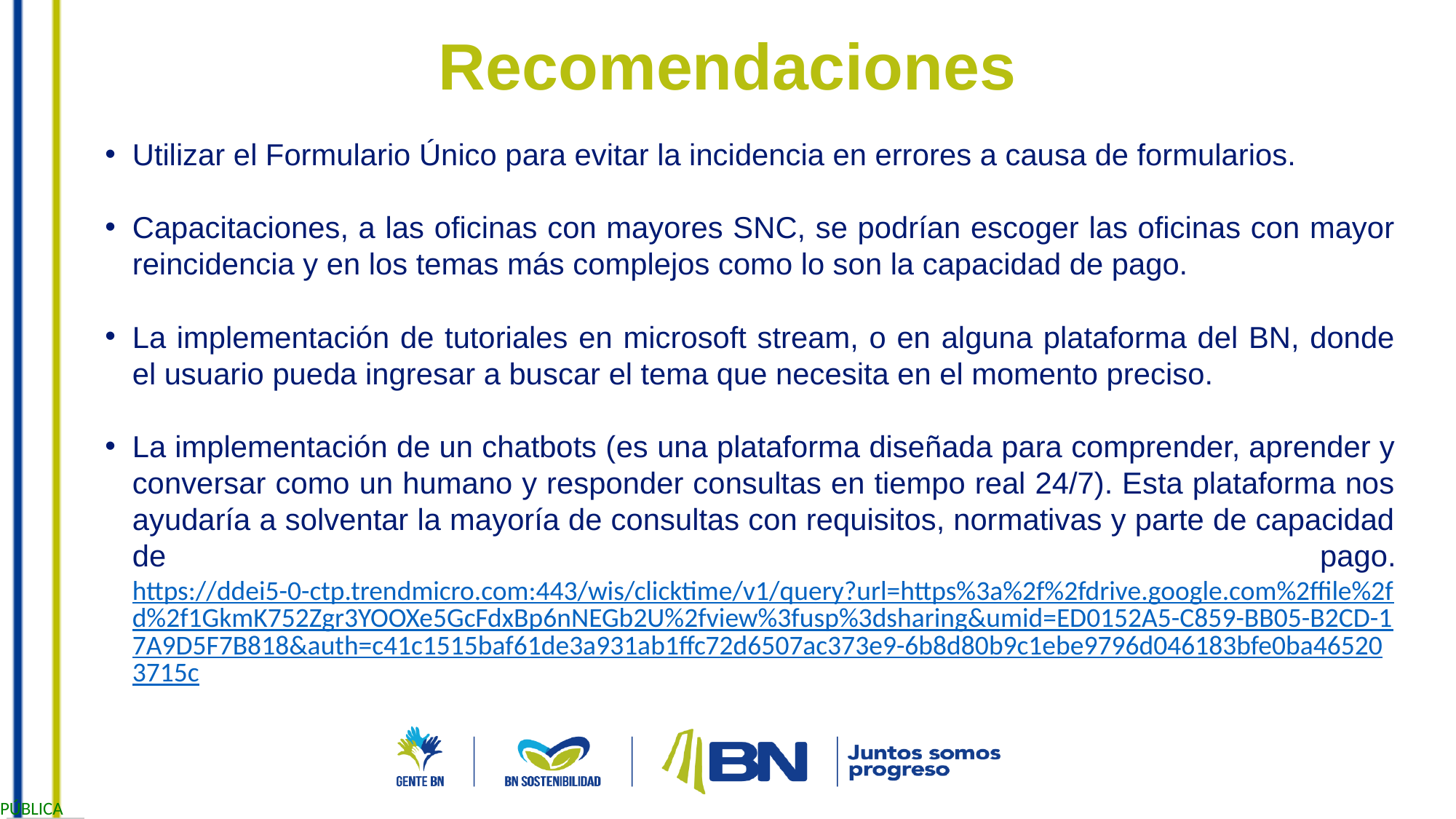

# Recomendaciones
Utilizar el Formulario Único para evitar la incidencia en errores a causa de formularios.

Capacitaciones, a las oficinas con mayores SNC, se podrían escoger las oficinas con mayor reincidencia y en los temas más complejos como lo son la capacidad de pago.

La implementación de tutoriales en microsoft stream, o en alguna plataforma del BN, donde el usuario pueda ingresar a buscar el tema que necesita en el momento preciso.

La implementación de un chatbots (es una plataforma diseñada para comprender, aprender y conversar como un humano y responder consultas en tiempo real 24/7). Esta plataforma nos ayudaría a solventar la mayoría de consultas con requisitos, normativas y parte de capacidad de pago. https://ddei5-0-ctp.trendmicro.com:443/wis/clicktime/v1/query?url=https%3a%2f%2fdrive.google.com%2ffile%2fd%2f1GkmK752Zgr3YOOXe5GcFdxBp6nNEGb2U%2fview%3fusp%3dsharing&umid=ED0152A5-C859-BB05-B2CD-17A9D5F7B818&auth=c41c1515baf61de3a931ab1ffc72d6507ac373e9-6b8d80b9c1ebe9796d046183bfe0ba465203715c